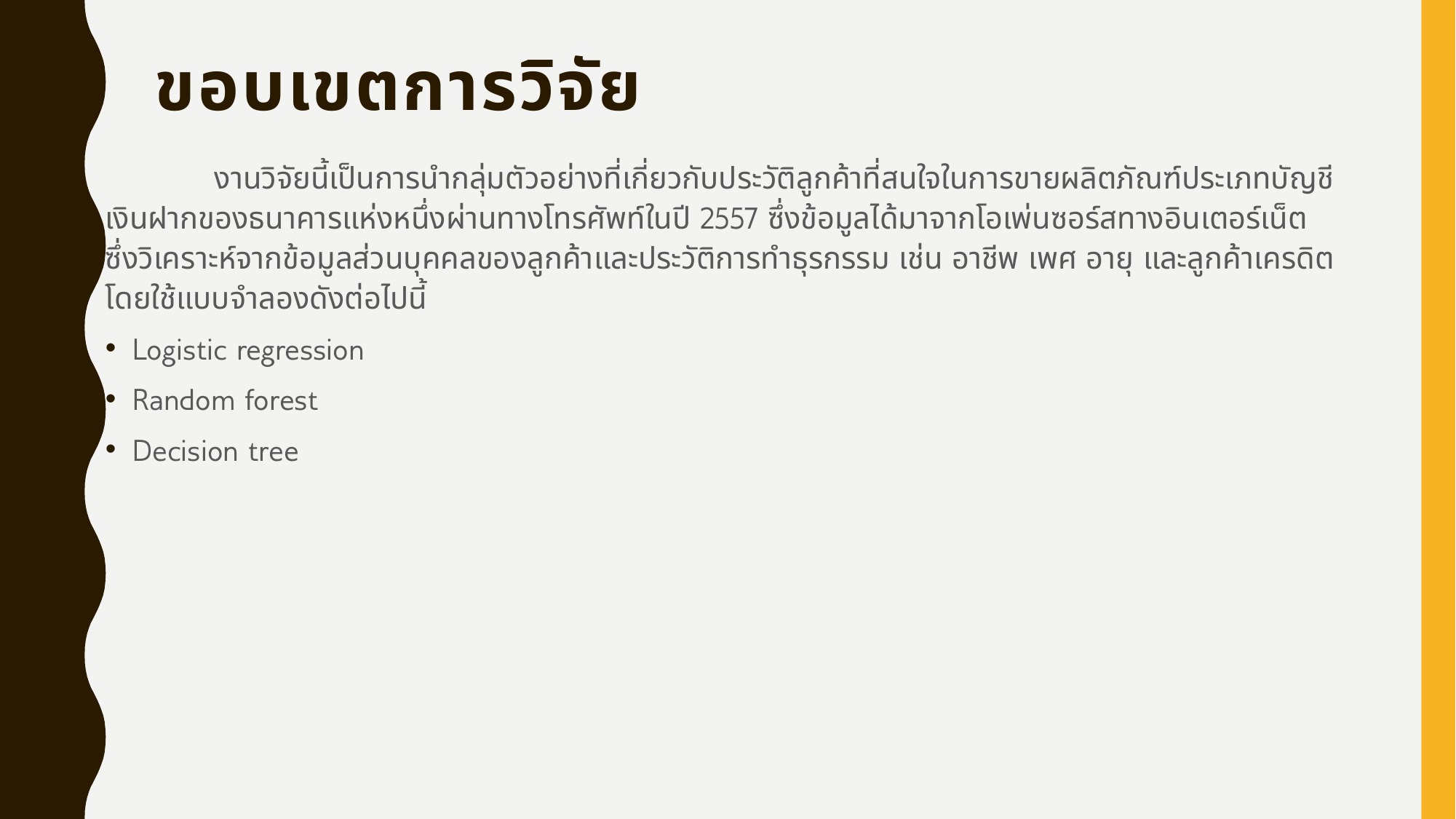

# ขอบเขตการวิจัย
	งานวิจัยนี้เป็นการนำกลุ่มตัวอย่างที่เกี่ยวกับประวัติลูกค้าที่สนใจในการขายผลิตภัณฑ์ประเภทบัญชีเงินฝากของธนาคารแห่งหนึ่งผ่านทางโทรศัพท์ในปี 2557 ซึ่งข้อมูลได้มาจากโอเพ่นซอร์สทางอินเตอร์เน็ต ซึ่งวิเคราะห์จากข้อมูลส่วนบุคคลของลูกค้าและประวัติการทำธุรกรรม เช่น อาชีพ เพศ อายุ และลูกค้าเครดิต โดยใช้แบบจำลองดังต่อไปนี้
Logistic regression
Random forest
Decision tree